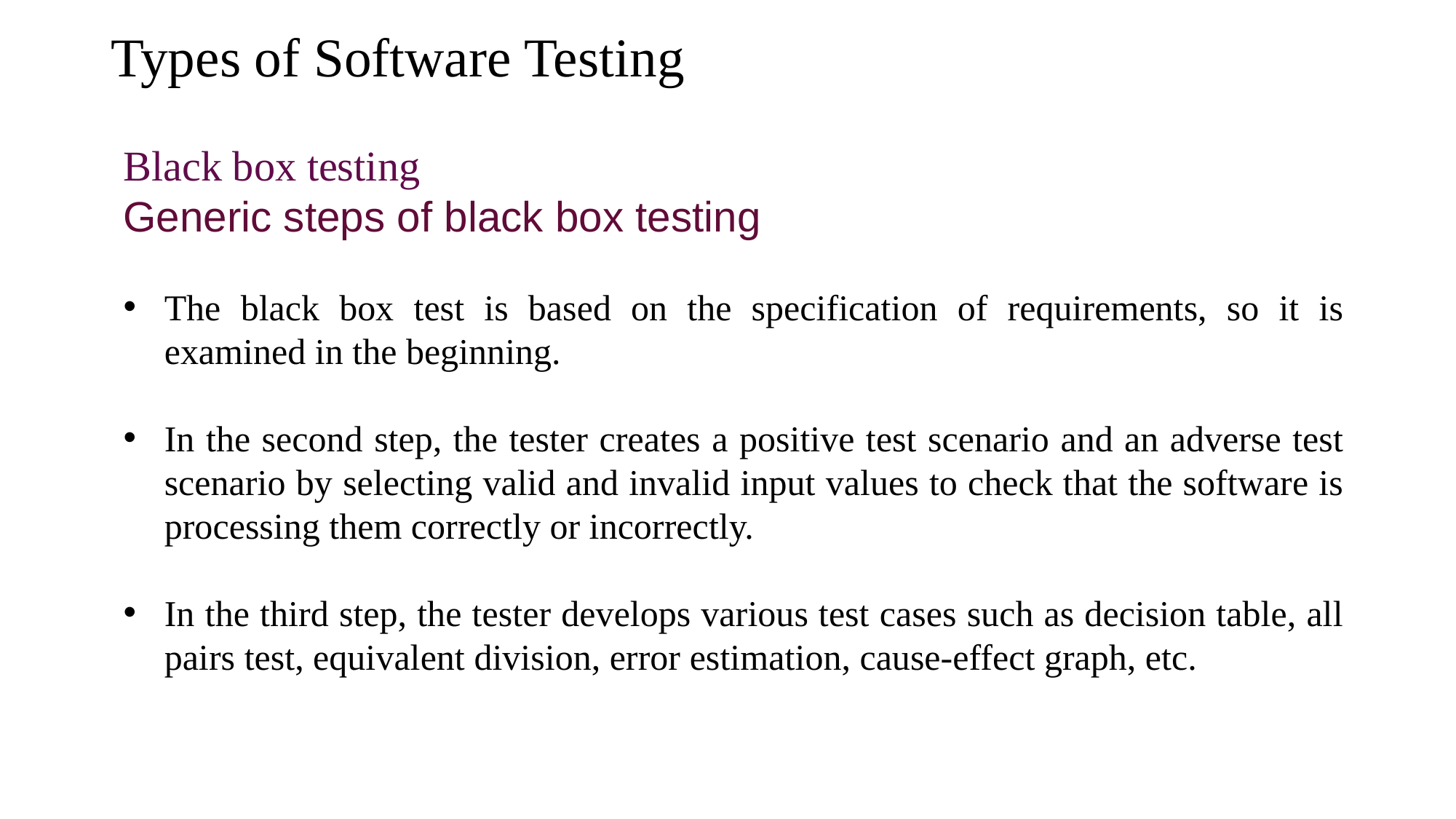

# Types of Software Testing
Black box testing
Generic steps of black box testing

The black box test is based on the specification of requirements, so it is examined in the beginning.

In the second step, the tester creates a positive test scenario and an adverse test scenario by selecting valid and invalid input values to check that the software is processing them correctly or incorrectly.

In the third step, the tester develops various test cases such as decision table, all pairs test, equivalent division, error estimation, cause-effect graph, etc.